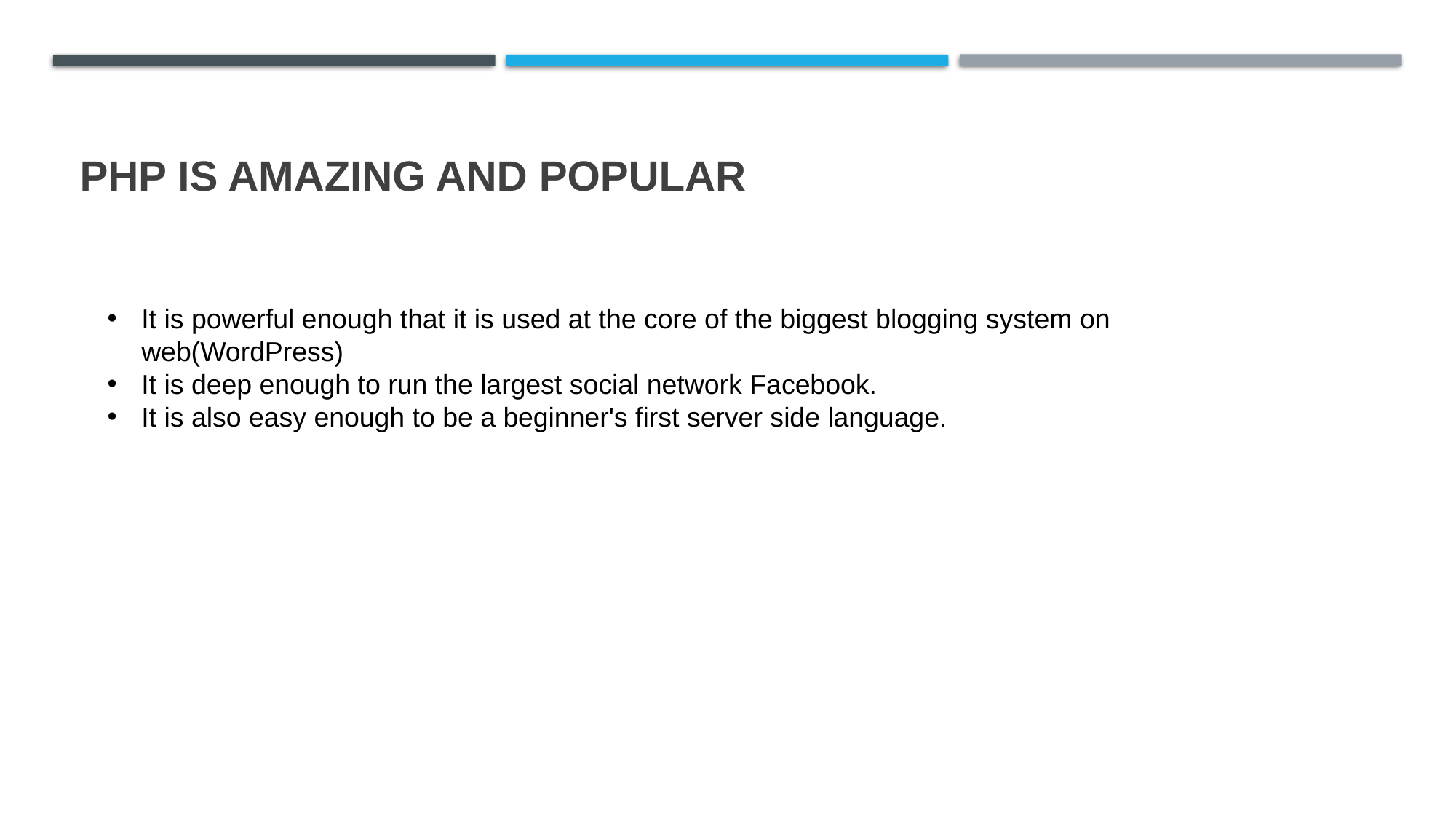

# PHP is amazing and popular
It is powerful enough that it is used at the core of the biggest blogging system on web(WordPress)
It is deep enough to run the largest social network Facebook.
It is also easy enough to be a beginner's first server side language.